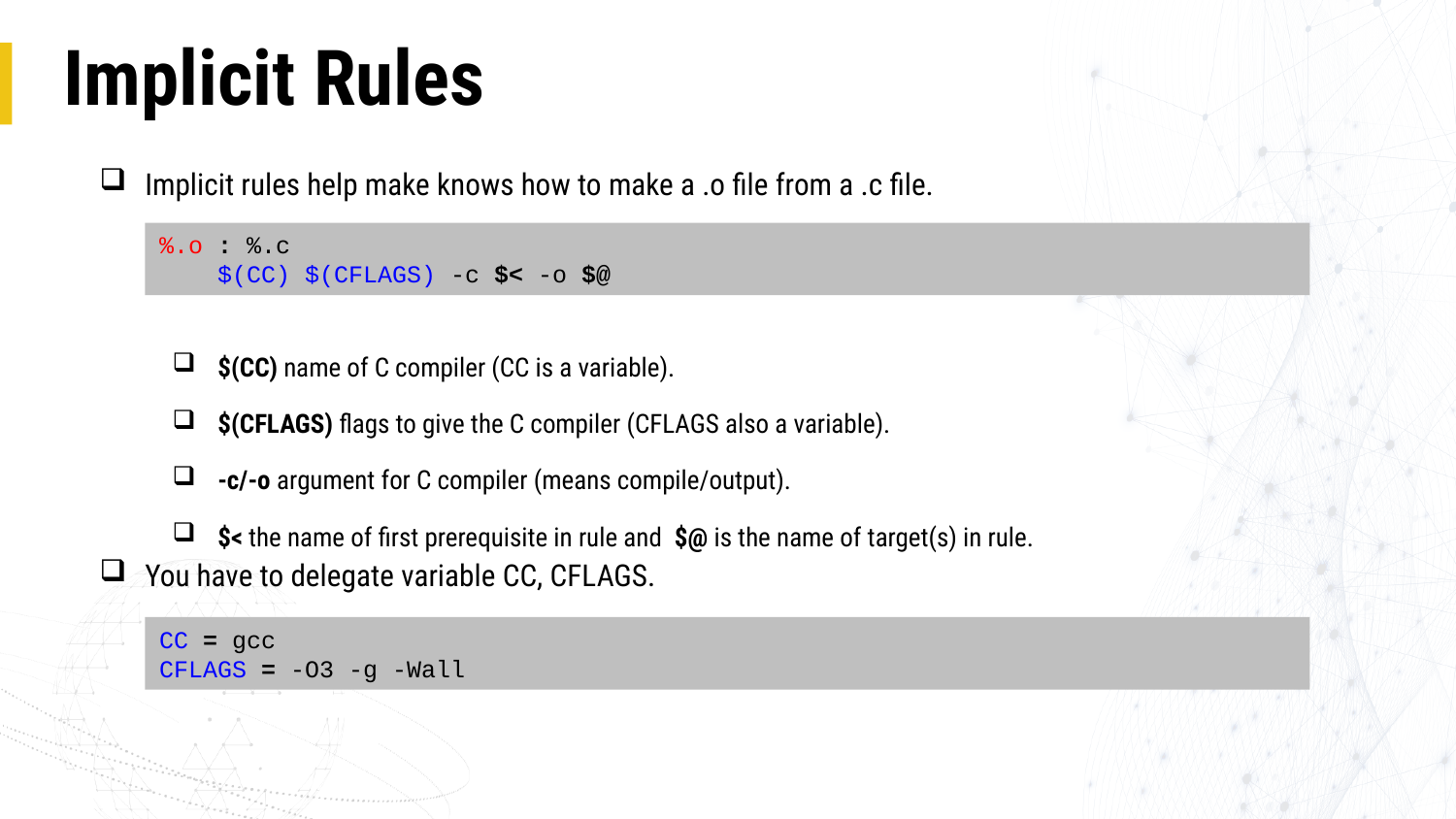

# Implicit Rules
Implicit rules help make knows how to make a .o file from a .c file.

$(CC) name of C compiler (CC is a variable).
$(CFLAGS) flags to give the C compiler (CFLAGS also a variable).
-c/-o argument for C compiler (means compile/output).
$< the name of first prerequisite in rule and  $@ is the name of target(s) in rule.
You have to delegate variable CC, CFLAGS.

%.o : %.c
    $(CC) $(CFLAGS) -c $< -o $@
CC = gcc
CFLAGS = -O3 -g -Wall